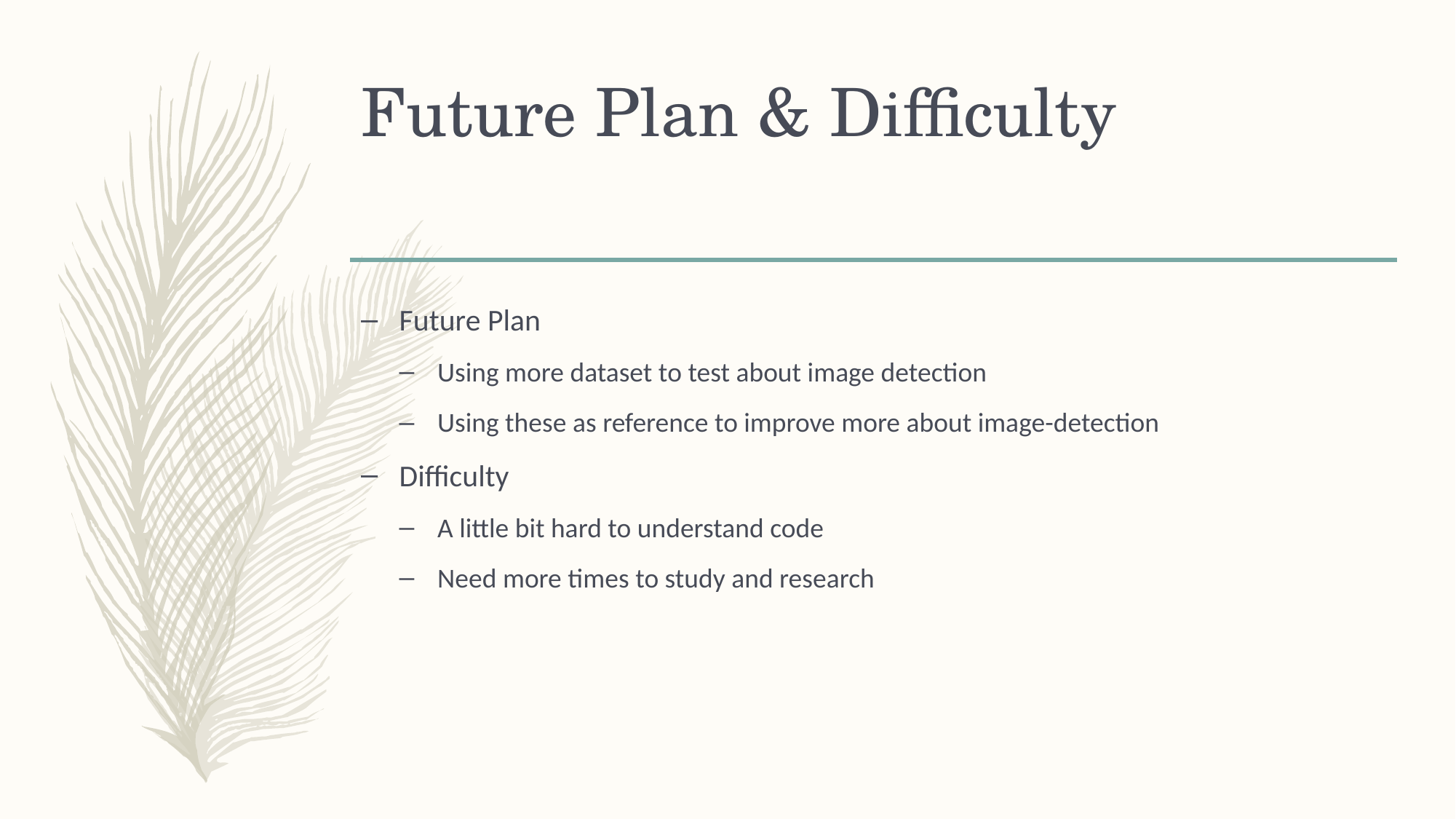

# Future Plan & Difficulty
Future Plan
Using more dataset to test about image detection
Using these as reference to improve more about image-detection
Difficulty
A little bit hard to understand code
Need more times to study and research